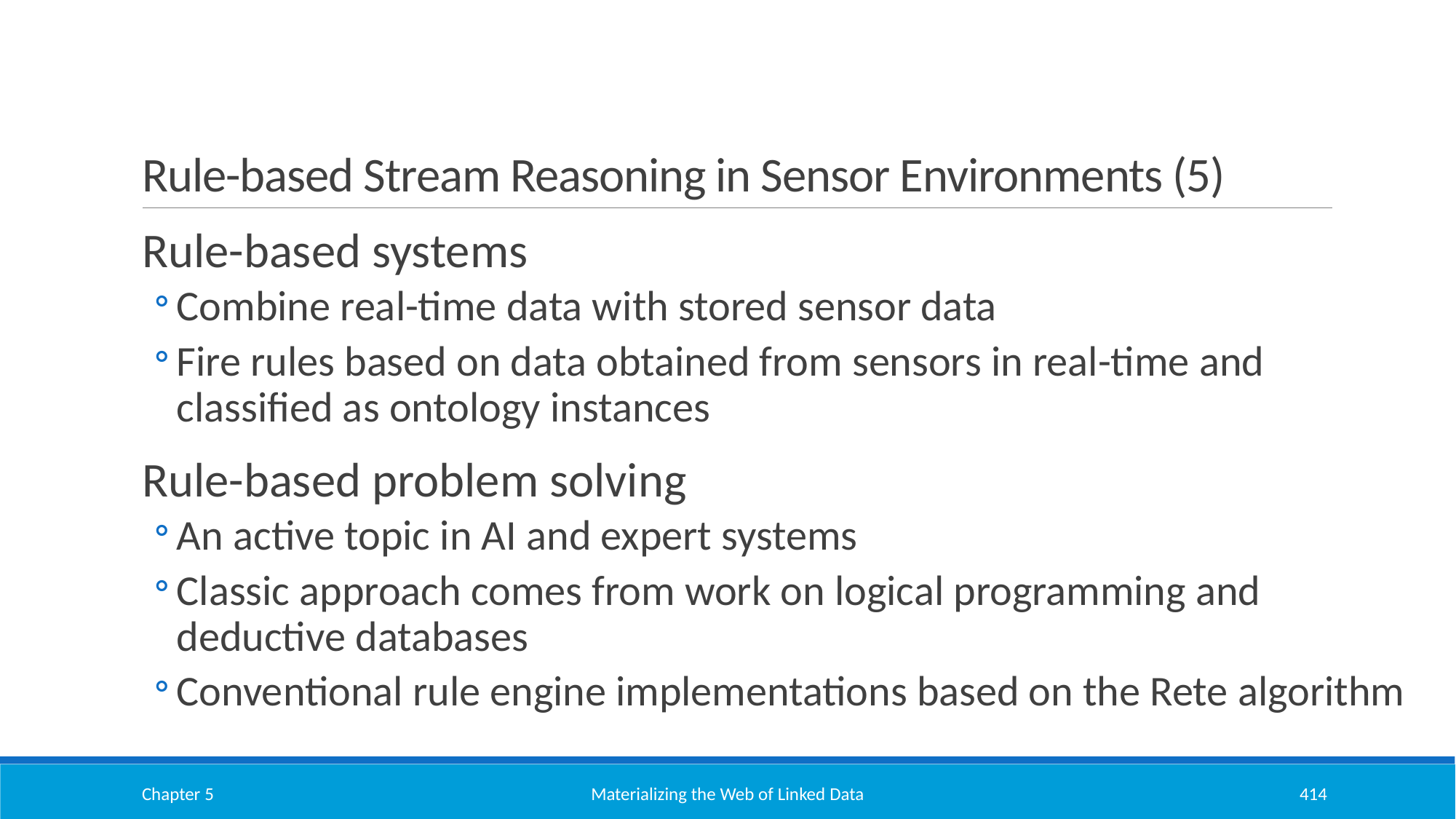

# Rule-based Stream Reasoning in Sensor Environments (5)
Rule-based systems
Combine real-time data with stored sensor data
Fire rules based on data obtained from sensors in real-time and classified as ontology instances
Rule-based problem solving
An active topic in AI and expert systems
Classic approach comes from work on logical programming and deductive databases
Conventional rule engine implementations based on the Rete algorithm

Chapter 5
Materializing the Web of Linked Data
414